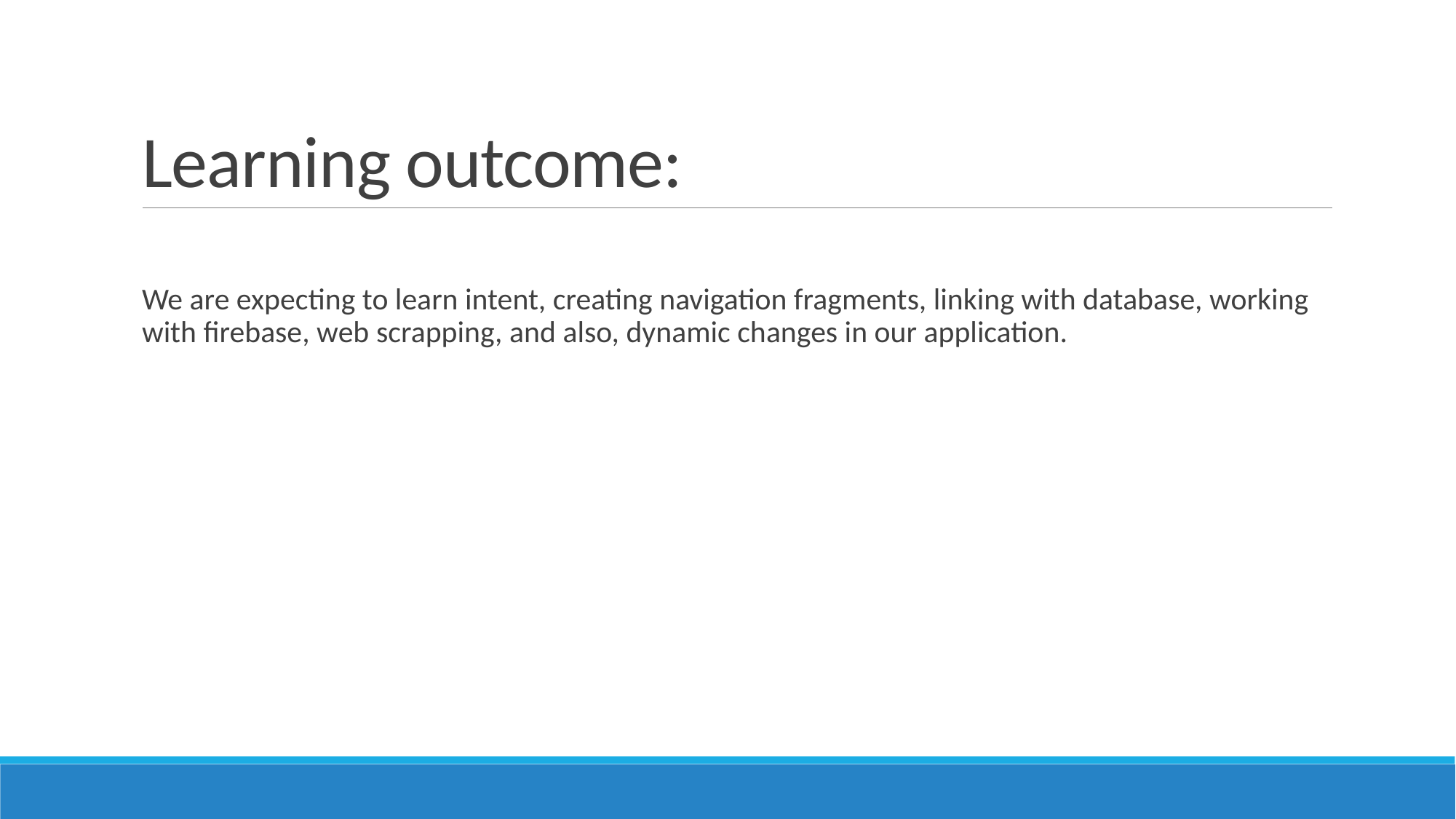

# Learning outcome:

We are expecting to learn intent, creating navigation fragments, linking with database, working with firebase, web scrapping, and also, dynamic changes in our application.